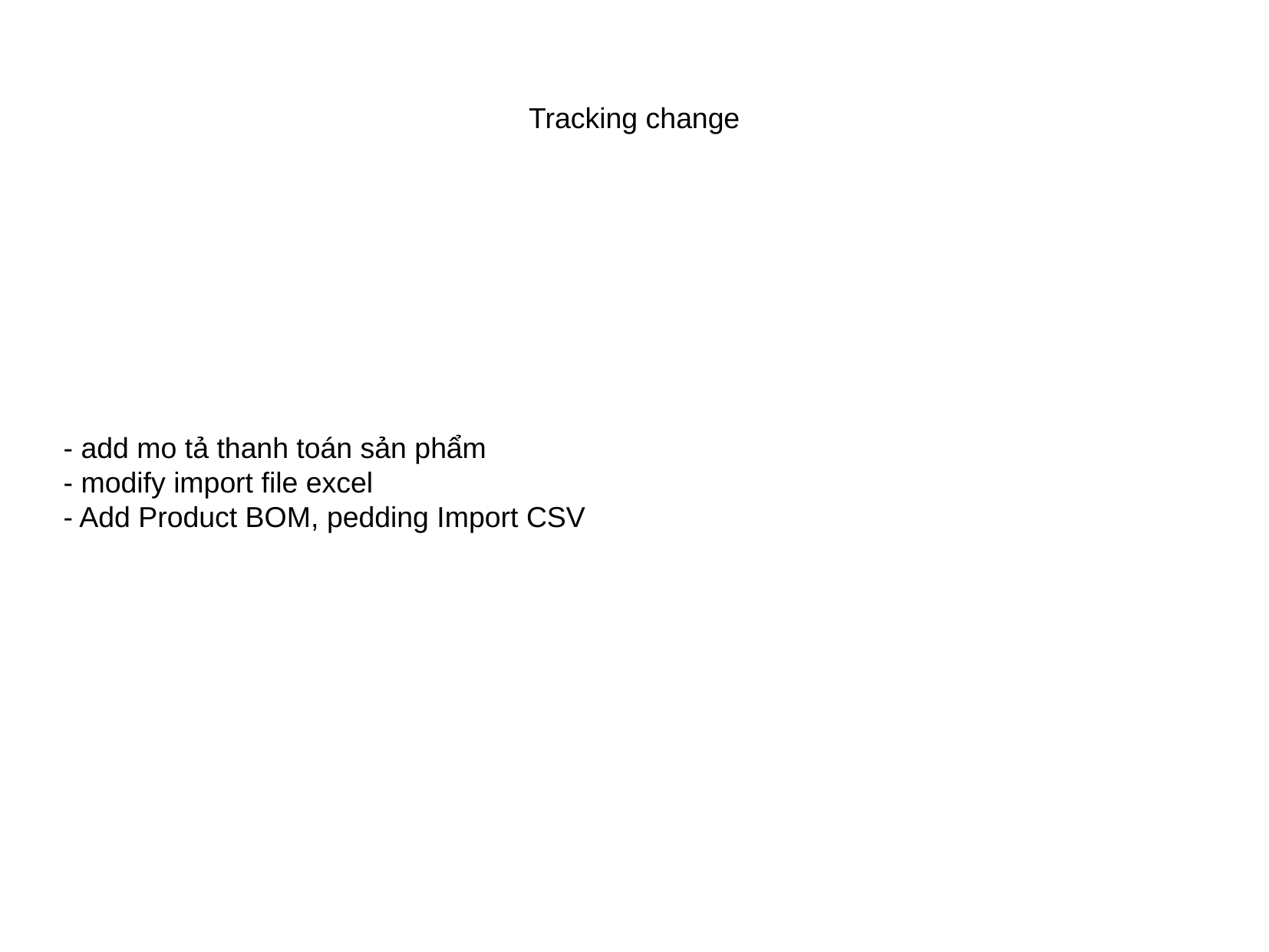

Tracking change
- add mo tả thanh toán sản phẩm
- modify import file excel
- Add Product BOM, pedding Import CSV